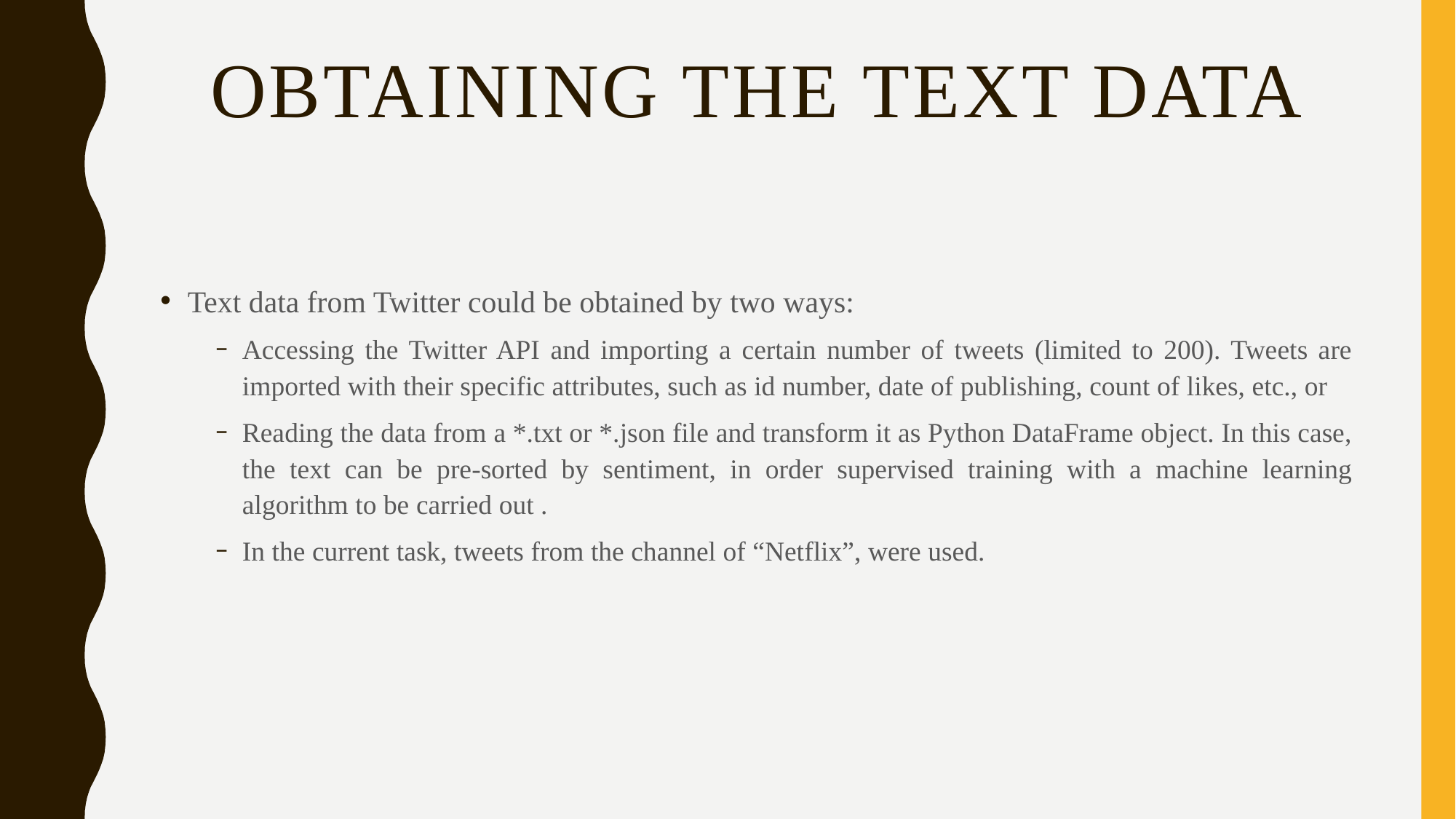

# Obtaining the text data
Text data from Twitter could be obtained by two ways:
Accessing the Twitter API and importing a certain number of tweets (limited to 200). Tweets are imported with their specific attributes, such as id number, date of publishing, count of likes, etc., or
Reading the data from a *.txt or *.json file and transform it as Python DataFrame object. In this case, the text can be pre-sorted by sentiment, in order supervised training with a machine learning algorithm to be carried out .
In the current task, tweets from the channel of “Netflix”, were used.